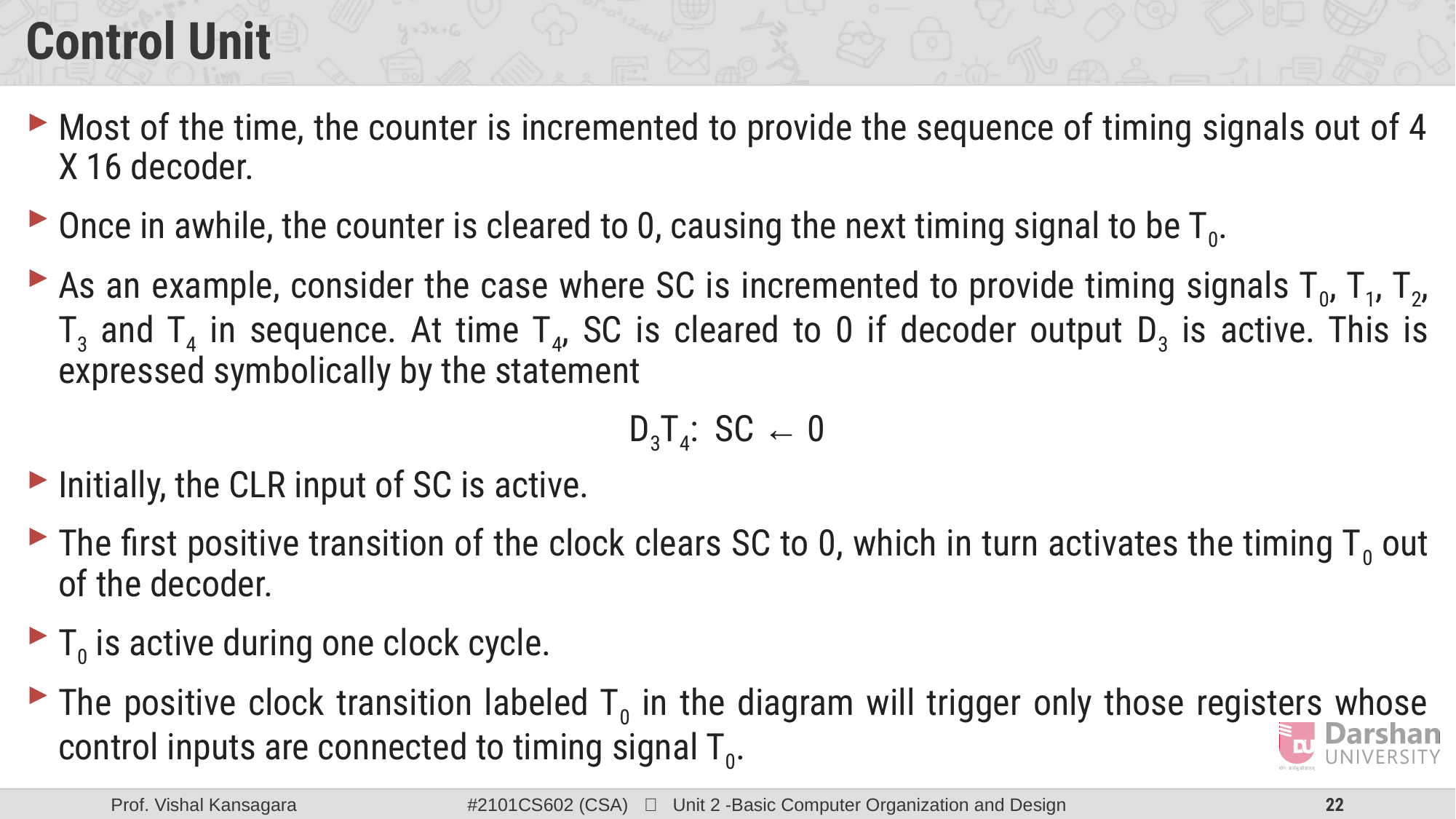

# Control Unit
Most of the time, the counter is incremented to provide the sequence of timing signals out of 4 X 16 decoder.
Once in awhile, the counter is cleared to 0, causing the next timing signal to be T0.
As an example, consider the case where SC is incremented to provide timing signals T0, T1, T2, T3 and T4 in sequence. At time T4, SC is cleared to 0 if decoder output D3 is active. This is expressed symbolically by the statement
D3T4:  SC ← 0
Initially, the CLR input of SC is active.
The first positive transition of the clock clears SC to 0, which in turn activates the timing T0 out of the decoder.
T0 is active during one clock cycle.
The positive clock transition labeled T0 in the diagram will trigger only those registers whose control inputs are connected to timing signal T0.